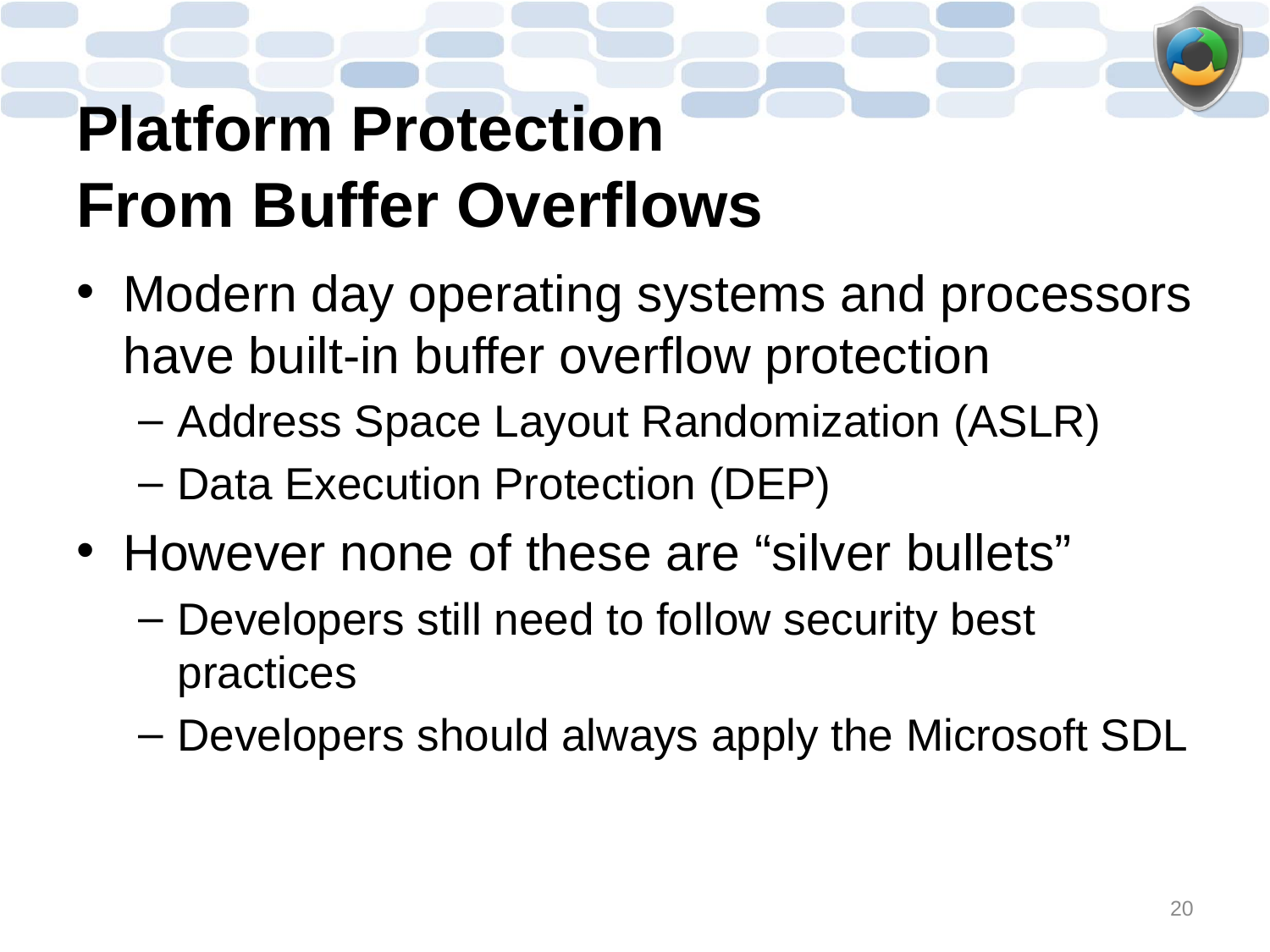

# Platform Protection From Buffer Overflows
Modern day operating systems and processors have built-in buffer overflow protection
Address Space Layout Randomization (ASLR)
Data Execution Protection (DEP)
However none of these are “silver bullets”
Developers still need to follow security best practices
Developers should always apply the Microsoft SDL
20